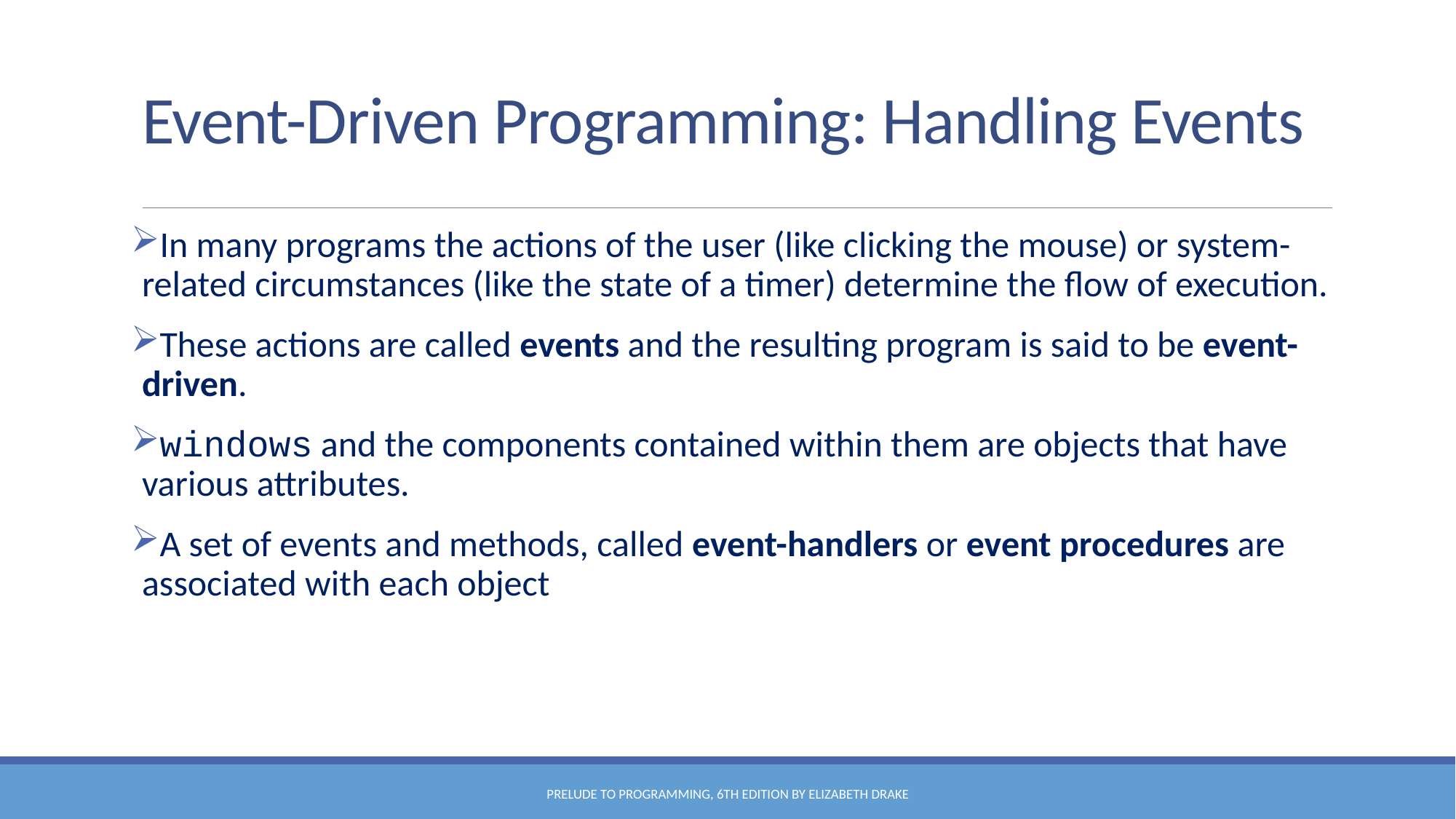

# Event-Driven Programming: Handling Events
In many programs the actions of the user (like clicking the mouse) or system-related circumstances (like the state of a timer) determine the flow of execution.
These actions are called events and the resulting program is said to be event-driven.
windows and the components contained within them are objects that have various attributes.
A set of events and methods, called event-handlers or event procedures are associated with each object
Prelude to Programming, 6th edition by Elizabeth Drake